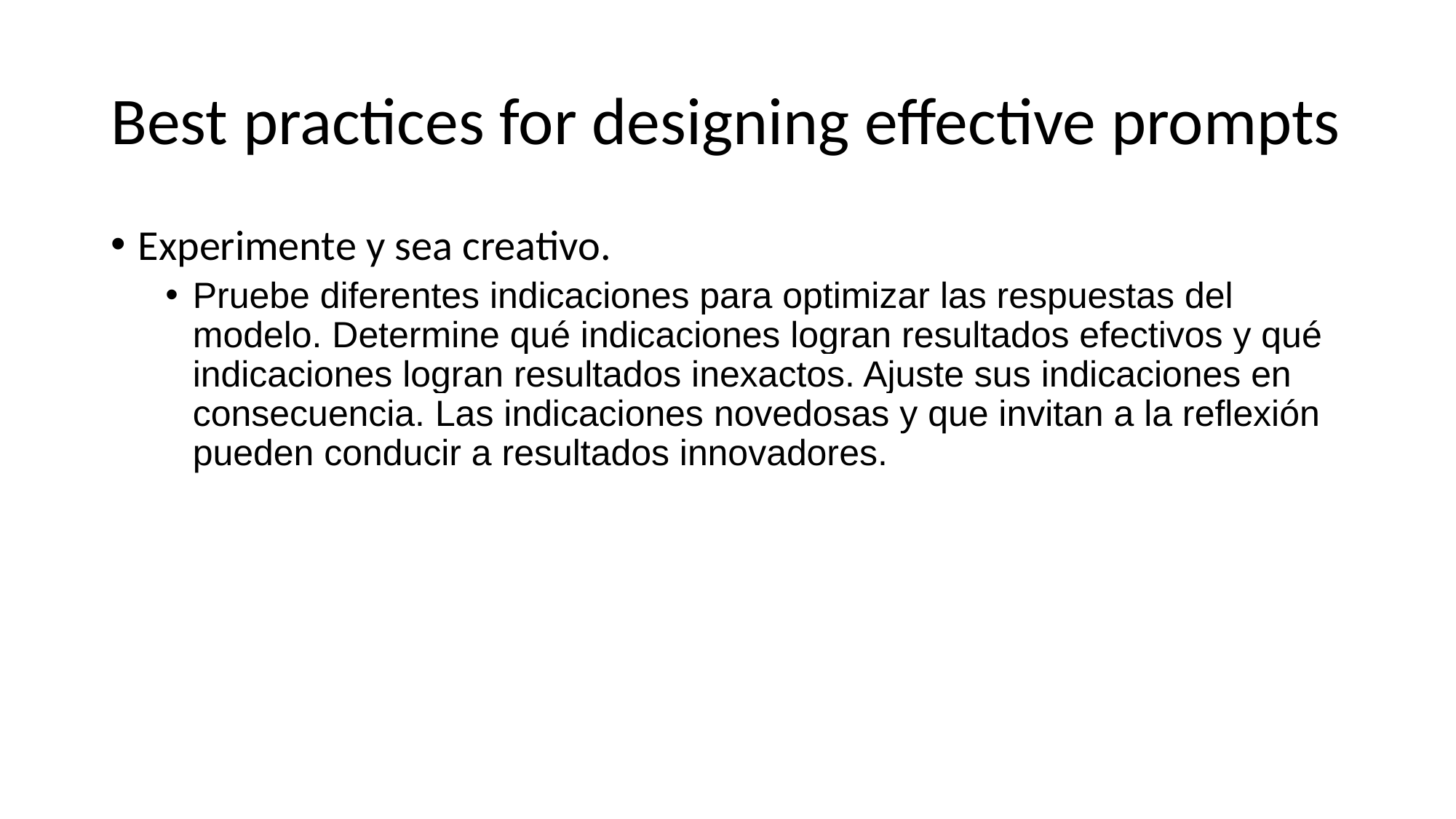

# Best practices for designing effective prompts
Experimente y sea creativo.
Pruebe diferentes indicaciones para optimizar las respuestas del modelo. Determine qué indicaciones logran resultados efectivos y qué indicaciones logran resultados inexactos. Ajuste sus indicaciones en consecuencia. Las indicaciones novedosas y que invitan a la reflexión pueden conducir a resultados innovadores.